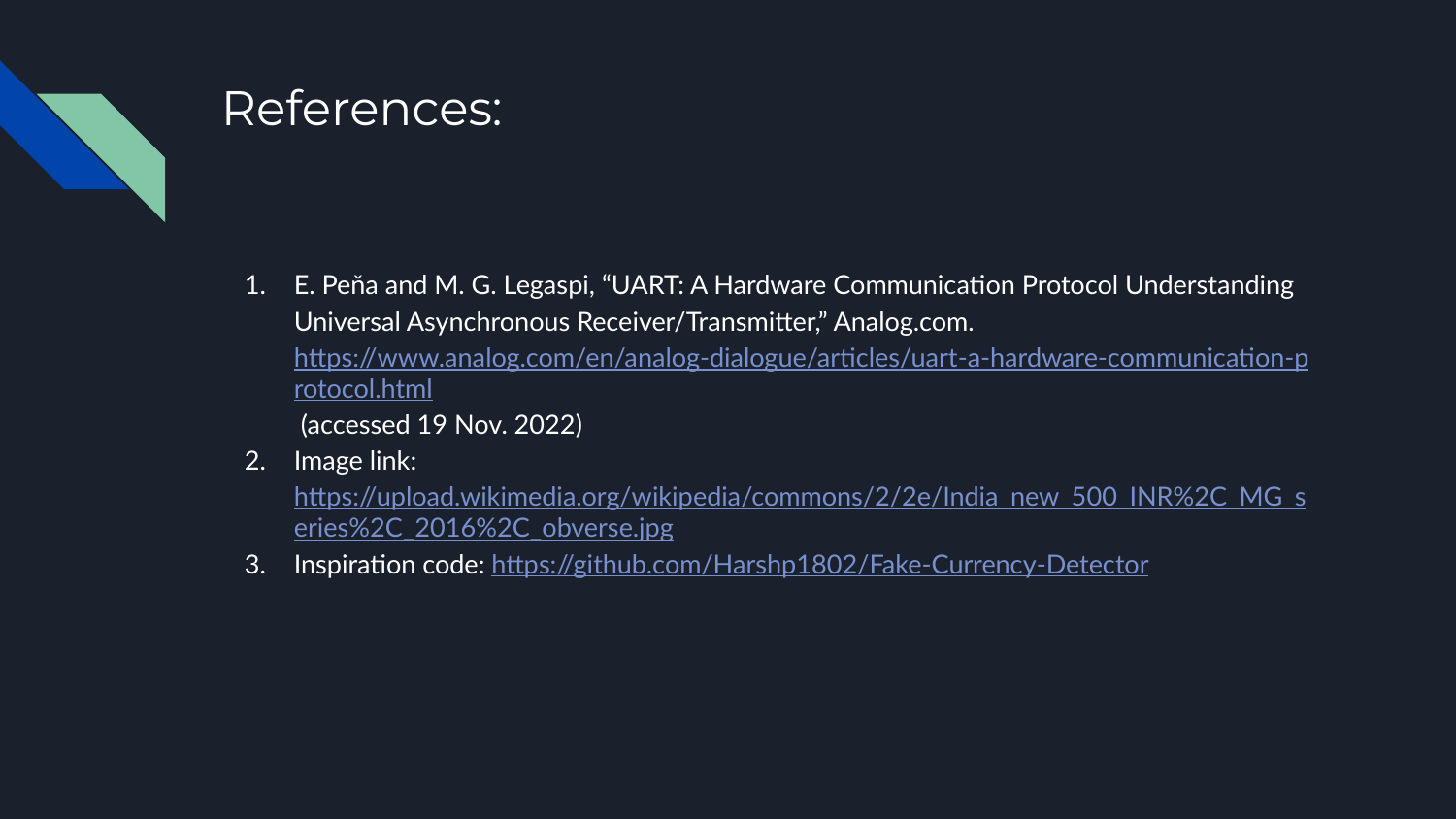

# References:
E. Peňa and M. G. Legaspi, “UART: A Hardware Communication Protocol Understanding Universal Asynchronous Receiver/Transmitter,” Analog.com. https://www.analog.com/en/analog-dialogue/articles/uart-a-hardware-communication-protocol.html (accessed 19 Nov. 2022)
Image link: https://upload.wikimedia.org/wikipedia/commons/2/2e/India_new_500_INR%2C_MG_series%2C_2016%2C_obverse.jpg
Inspiration code: https://github.com/Harshp1802/Fake-Currency-Detector